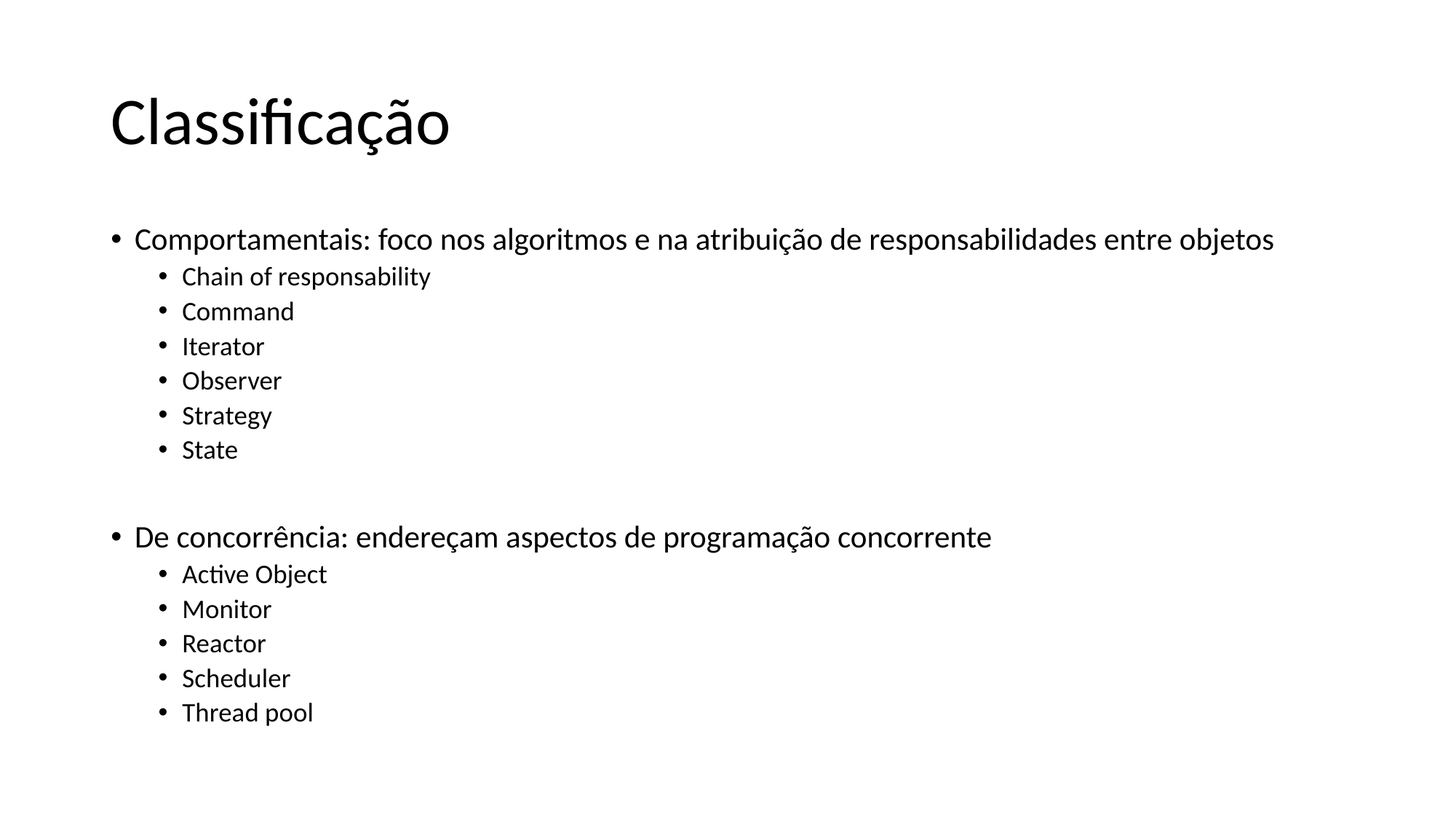

# Classificação
Comportamentais: foco nos algoritmos e na atribuição de responsabilidades entre objetos
Chain of responsability
Command
Iterator
Observer
Strategy
State

De concorrência: endereçam aspectos de programação concorrente
Active Object
Monitor
Reactor
Scheduler
Thread pool